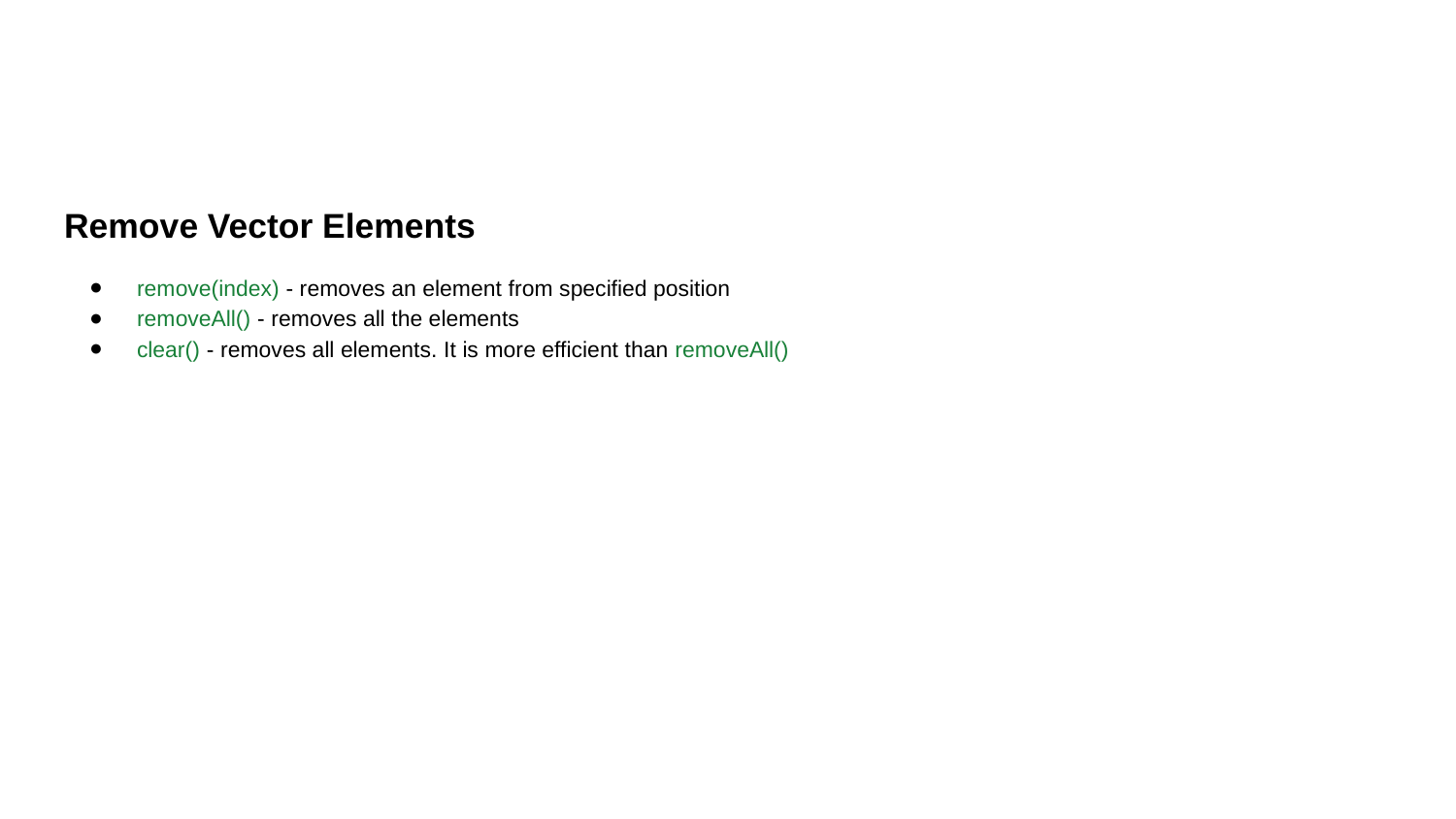

#
Remove Vector Elements
remove(index) - removes an element from specified position
removeAll() - removes all the elements
clear() - removes all elements. It is more efficient than removeAll()